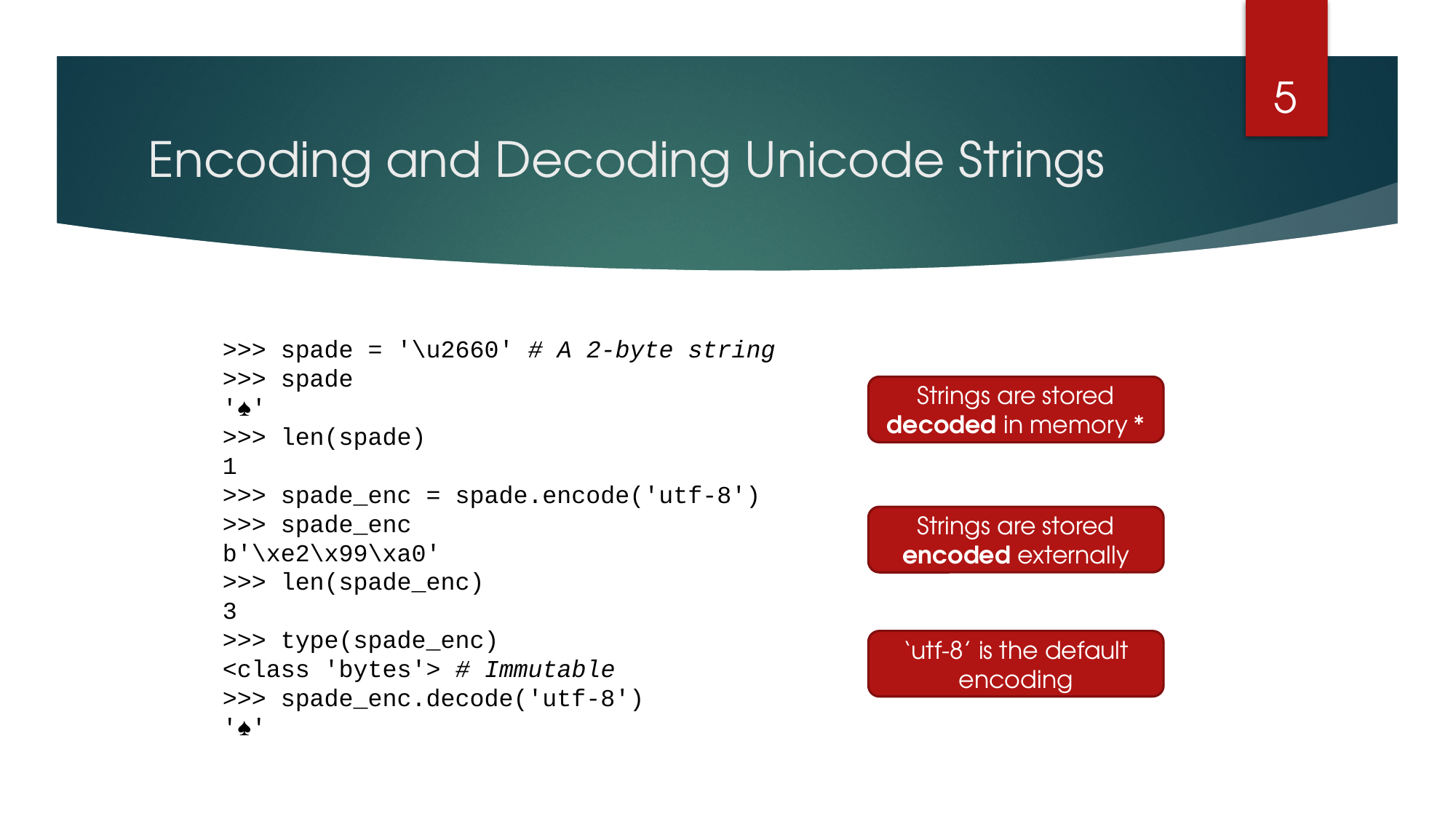

5
# Encoding and Decoding Unicode Strings
>>> spade = '\u2660' # A 2-byte string
>>> spade
'♠'
>>> len(spade)
1
>>> spade_enc = spade.encode('utf-8')
>>> spade_enc
b'\xe2\x99\xa0'
>>> len(spade_enc)
3
>>> type(spade_enc)
<class 'bytes'> # Immutable
>>> spade_enc.decode('utf-8')
'♠'
Strings are stored decoded in memory *
Strings are stored encoded externally
‘utf-8’ is the default encoding